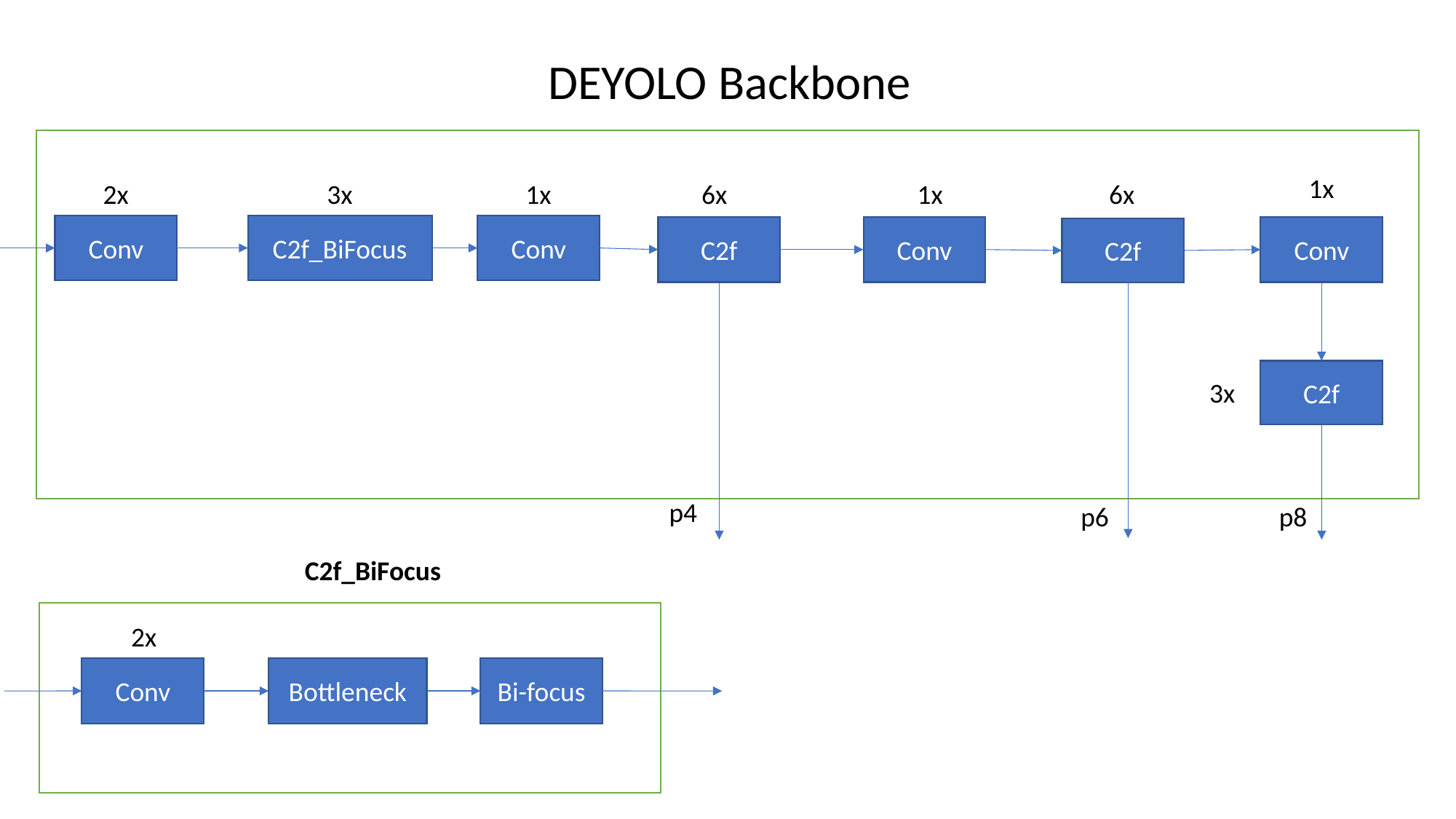

DEYOLO Backbone

1x
2x
3x
1x
6x
1x
6x
Conv
C2f_BiFocus
Conv
C2f
Conv
Conv
C2f
C2f
3x
p4
p6
p8
C2f_BiFocus

2x
Conv
Bottleneck
Bi-focus